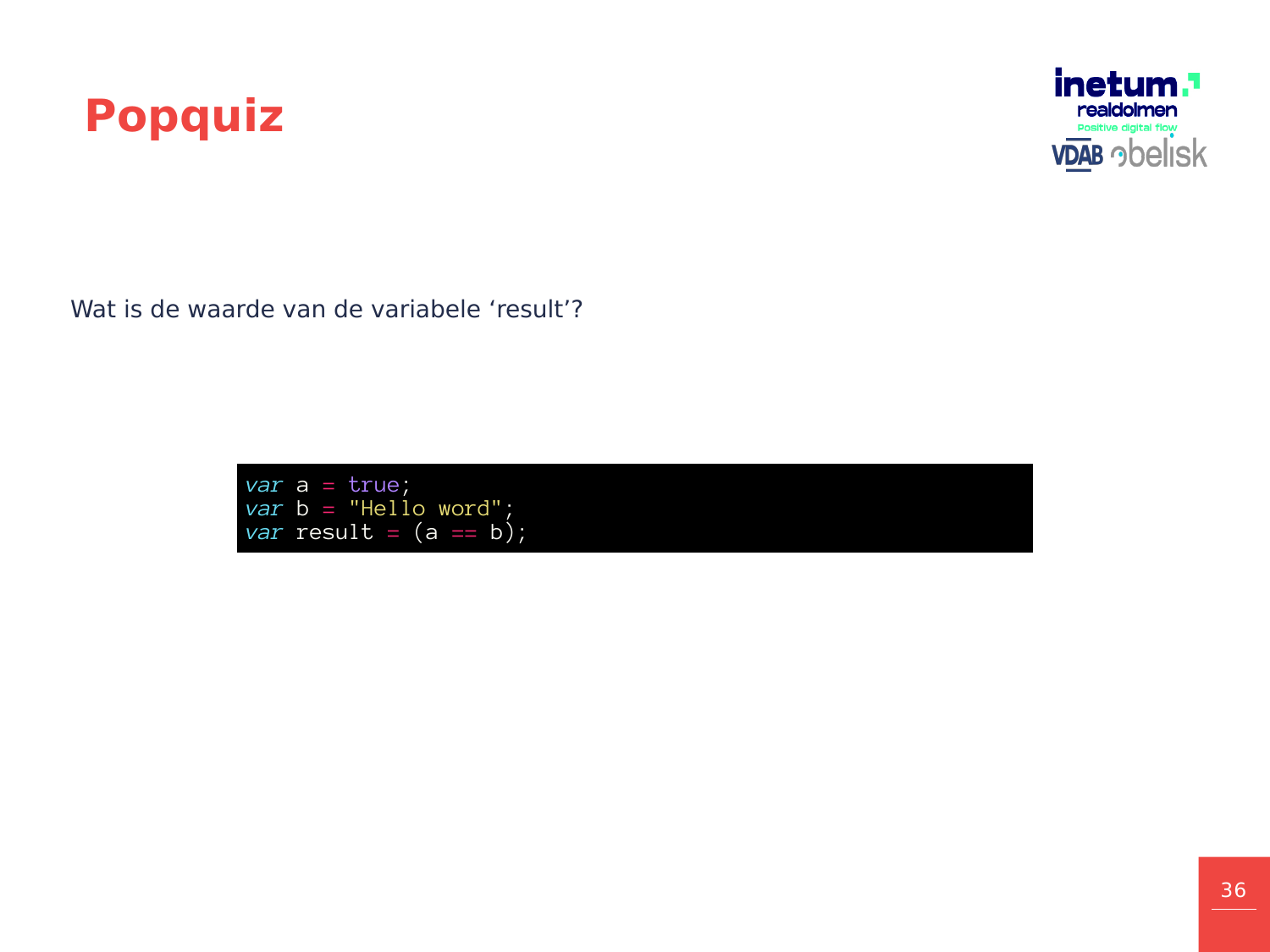

# Popquiz
Wat is de waarde van de variabele ‘result’?
| var a = true; var b = "Hello word"; var result = (a == b); |
| --- |